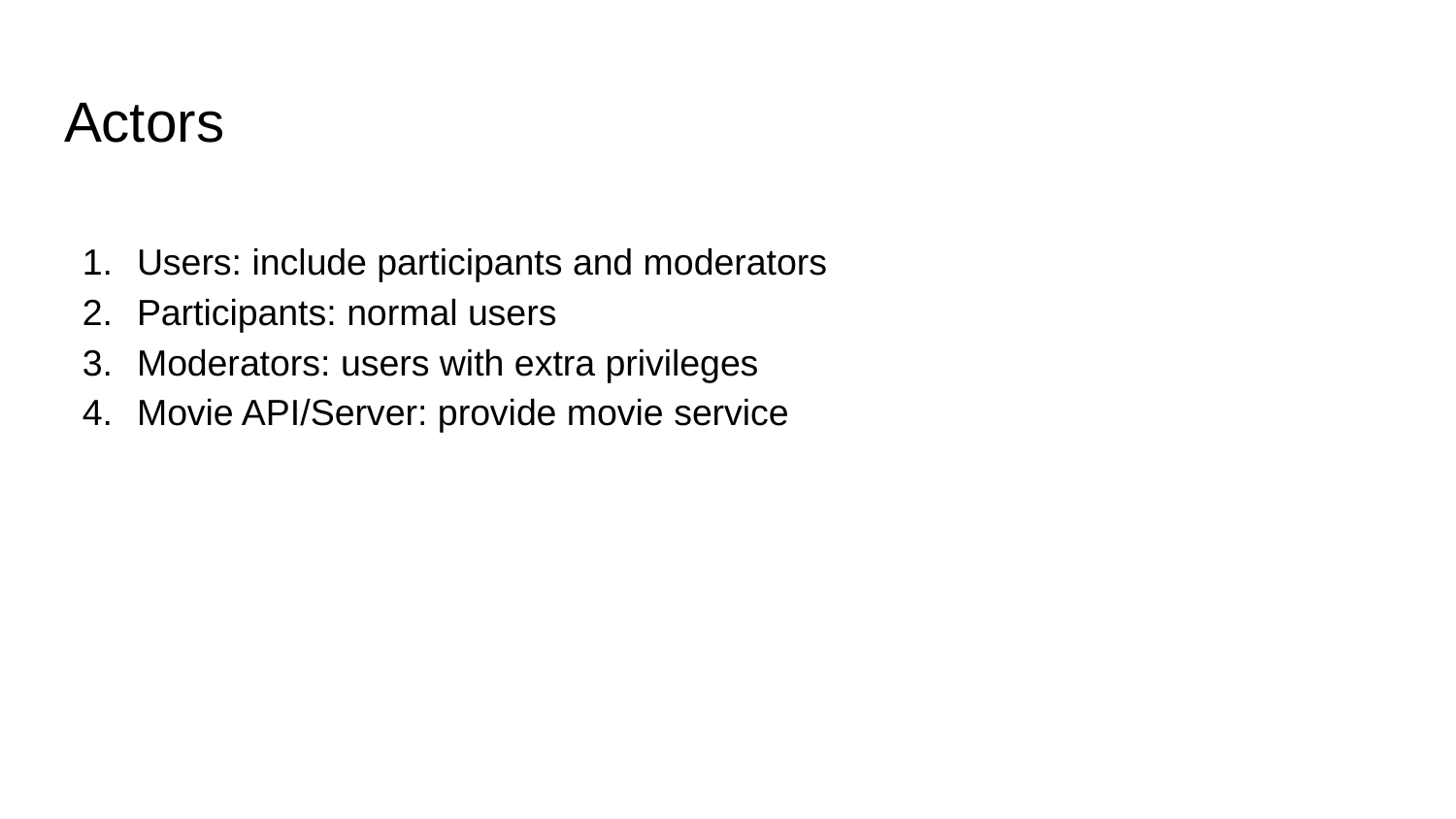

# Actors
Users: include participants and moderators
Participants: normal users
Moderators: users with extra privileges
Movie API/Server: provide movie service